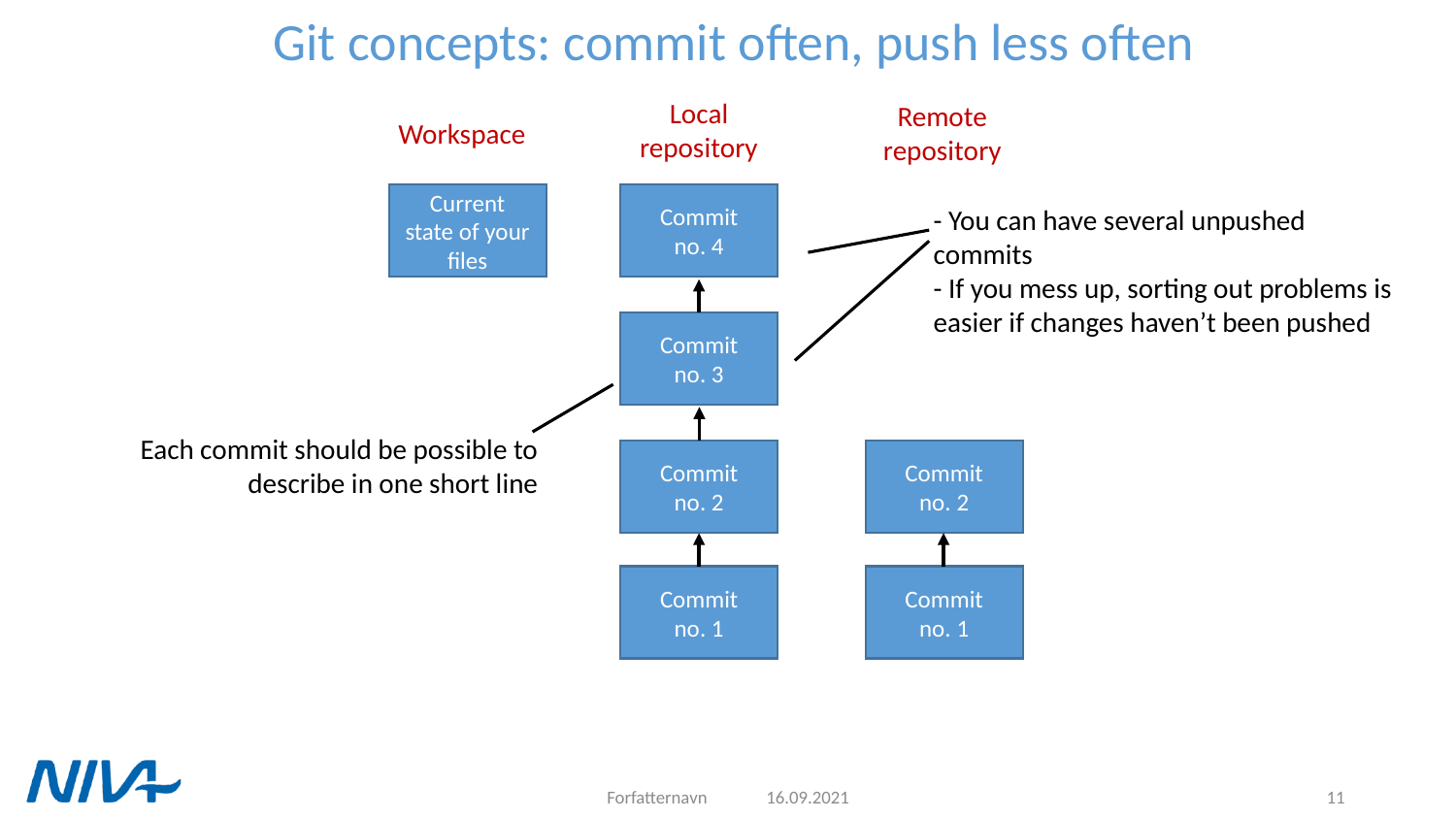

# Git concepts: commit often, push less often
Local repository
Remote repository
Workspace
Current state of your
files
Commit
no. 4
- You can have several unpushed commits
- If you mess up, sorting out problems is easier if changes haven’t been pushed
Commit
no. 3
Each commit should be possible to describe in one short line
Commit
no. 2
Commit
no. 2
Commit
no. 1
Commit
no. 1

Forfatternavn

16.09.2021
11